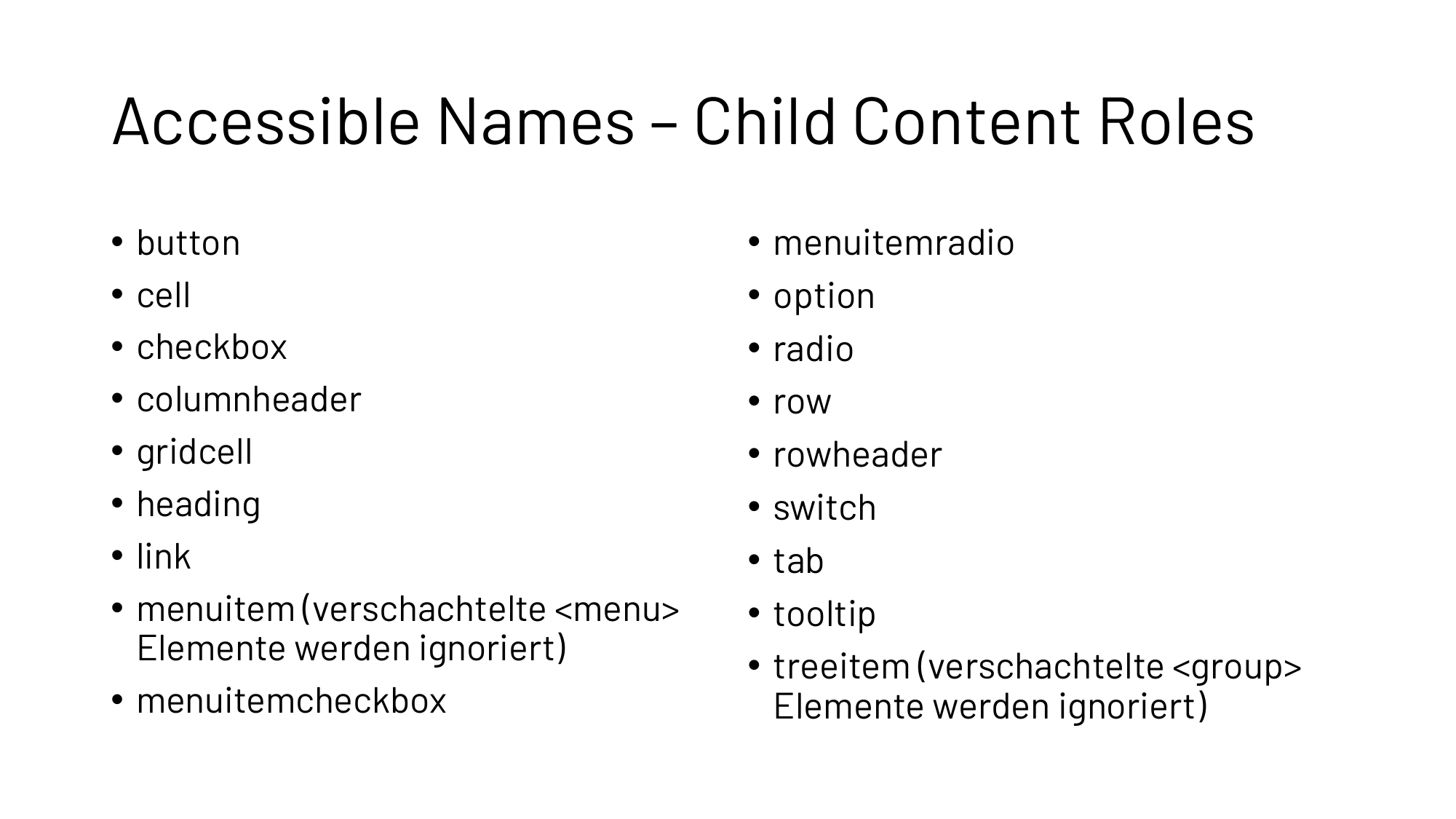

# Accessible Names – Child Content Roles
button
cell
checkbox
columnheader
gridcell
heading
link
menuitem (verschachtelte <menu> Elemente werden ignoriert)
menuitemcheckbox
menuitemradio
option
radio
row
rowheader
switch
tab
tooltip
treeitem (verschachtelte <group> Elemente werden ignoriert)